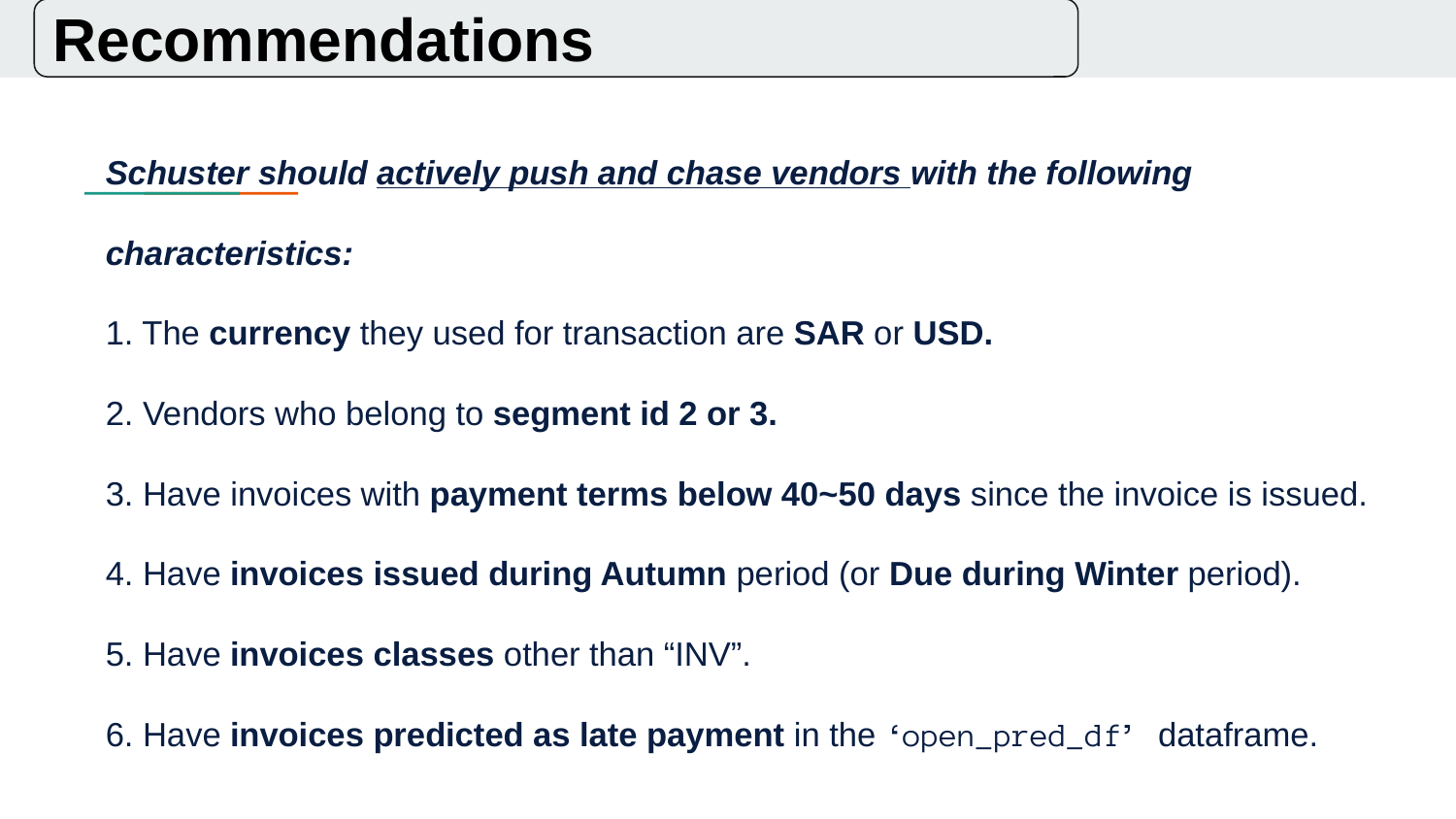

Recommendations
# Schuster should actively push and chase vendors with the following characteristics: 1. The currency they used for transaction are SAR or USD. 2. Vendors who belong to segment id 2 or 3. 3. Have invoices with payment terms below 40~50 days since the invoice is issued. 4. Have invoices issued during Autumn period (or Due during Winter period). 5. Have invoices classes other than “INV”. 6. Have invoices predicted as late payment in the ‘open_pred_df’ dataframe.